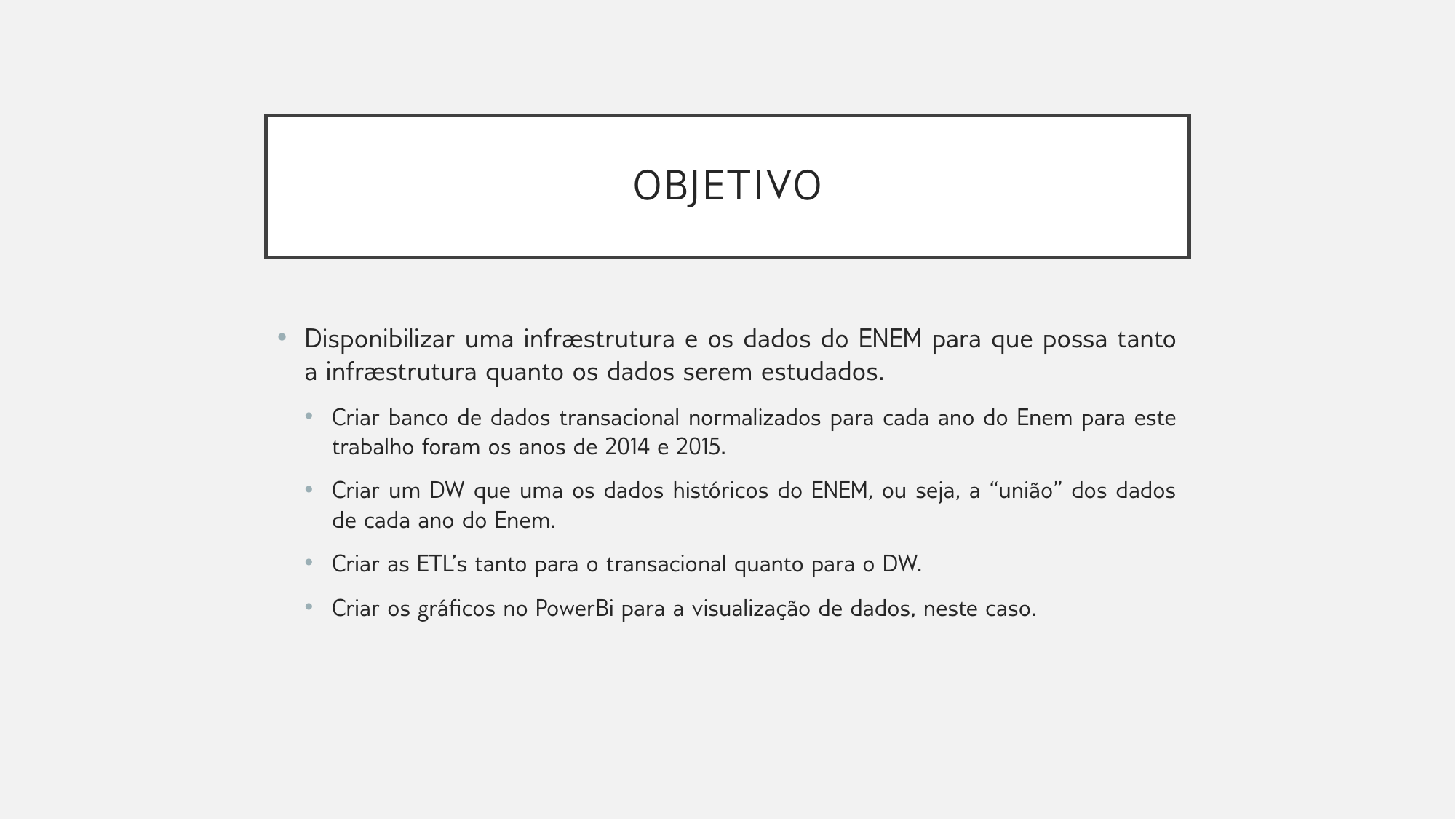

# Objetivo
Disponibilizar uma infraestrutura e os dados do ENEM para que possa tanto a infraestrutura quanto os dados serem estudados.
Criar banco de dados transacional normalizados para cada ano do Enem para este trabalho foram os anos de 2014 e 2015.
Criar um DW que uma os dados históricos do ENEM, ou seja, a “união” dos dados de cada ano do Enem.
Criar as ETL’s tanto para o transacional quanto para o DW.
Criar os gráficos no PowerBi para a visualização de dados, neste caso.